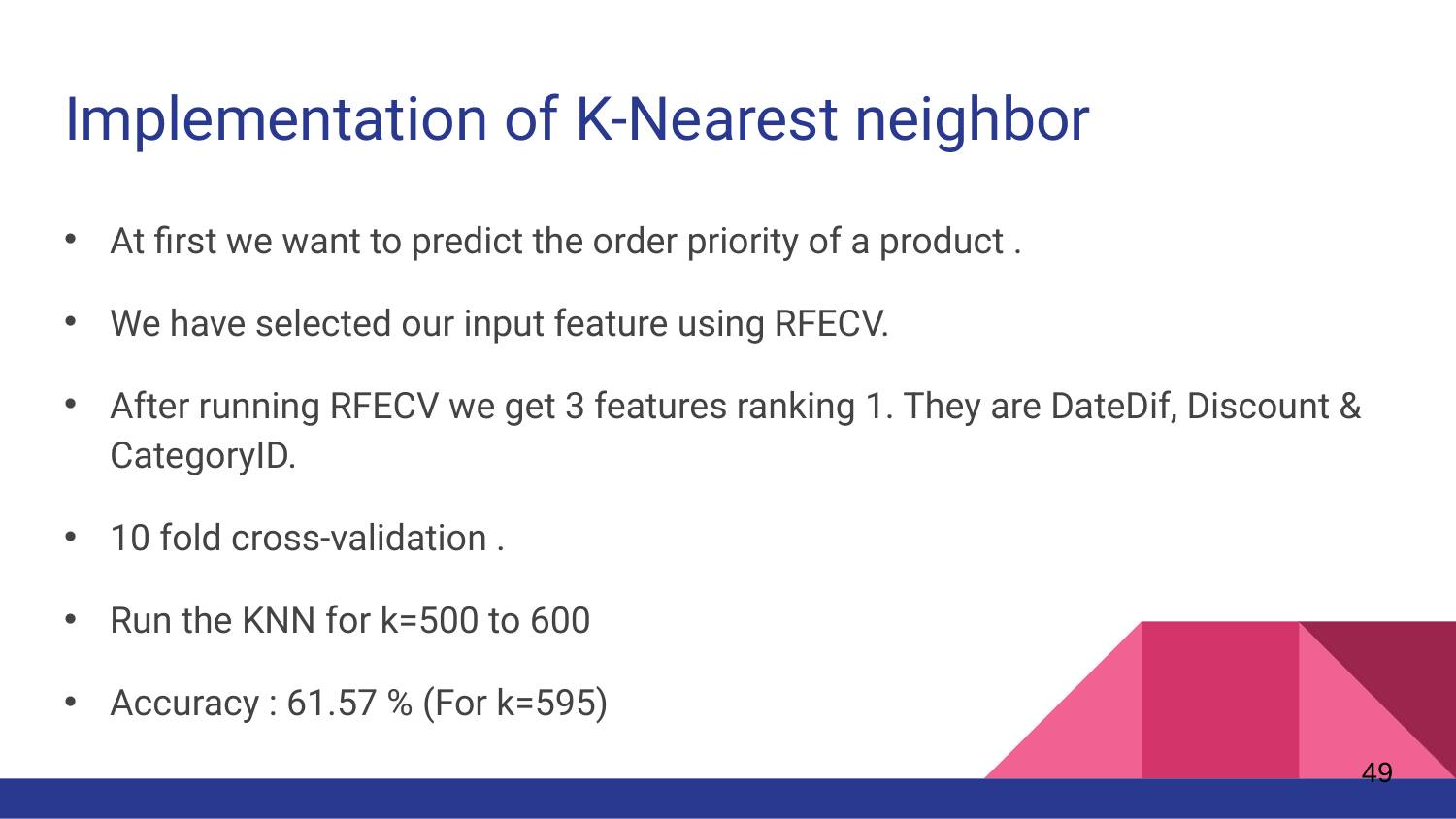

# Implementation of K-Nearest neighbor
At first we want to predict the order priority of a product .
We have selected our input feature using RFECV.
After running RFECV we get 3 features ranking 1. They are DateDif, Discount & CategoryID.
10 fold cross-validation .
Run the KNN for k=500 to 600
Accuracy : 61.57 % (For k=595)
49